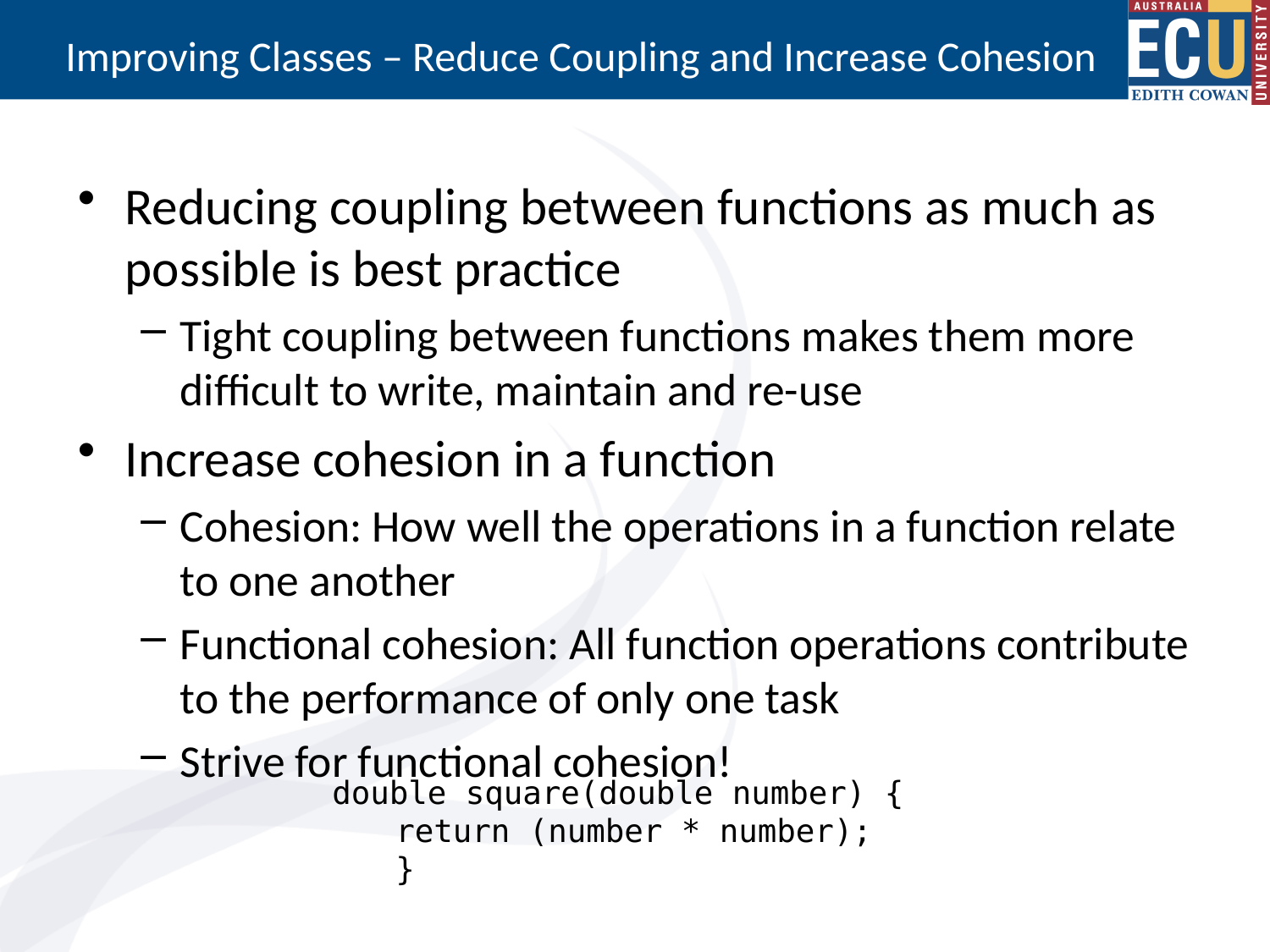

# Improving Classes – Reduce Coupling and Increase Cohesion
Reducing coupling between functions as much as possible is best practice
Tight coupling between functions makes them more difficult to write, maintain and re-use
Increase cohesion in a function
Cohesion: How well the operations in a function relate to one another
Functional cohesion: All function operations contribute to the performance of only one task
Strive for functional cohesion!
double square(double number) {
return (number * number);
}